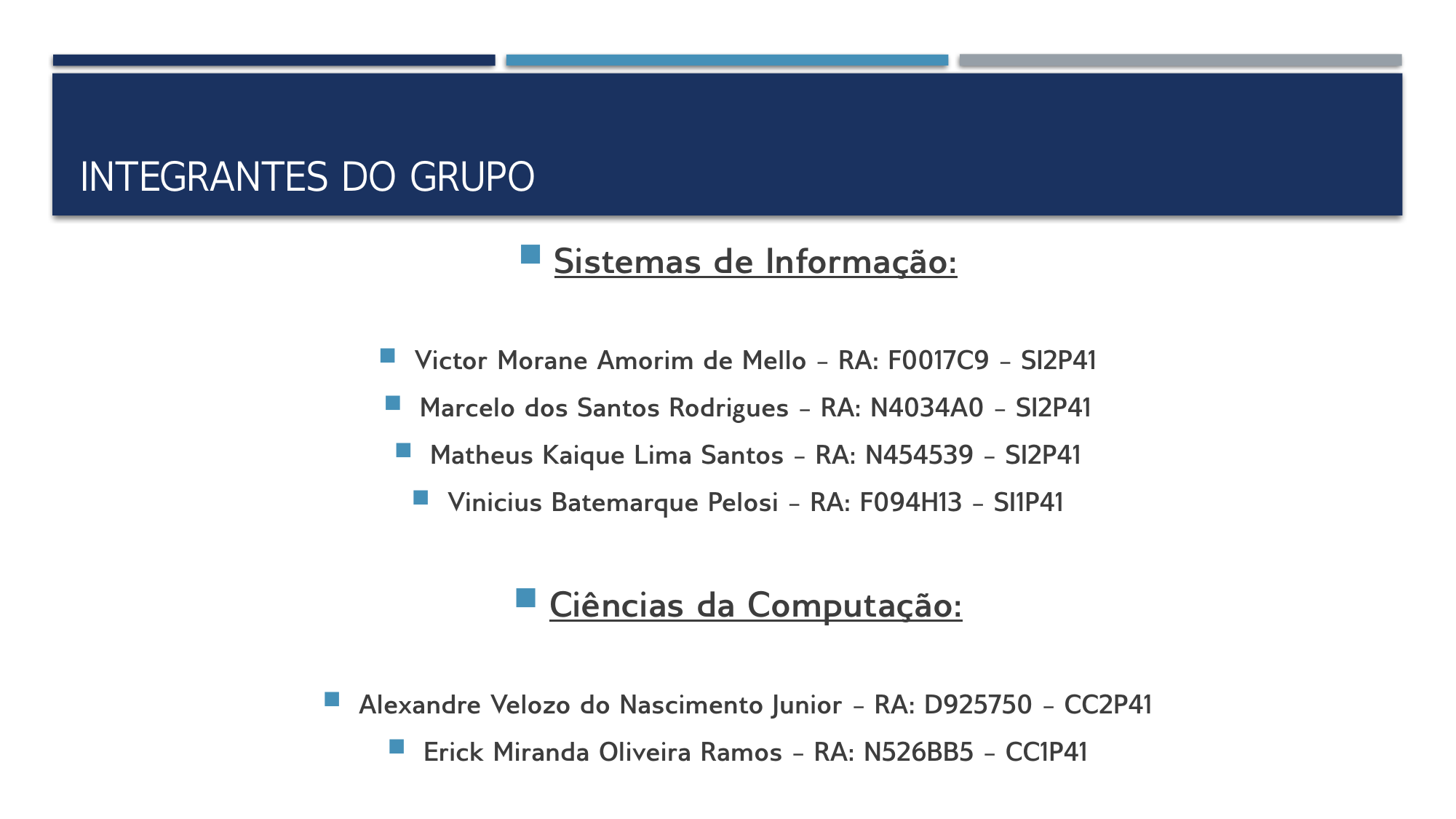

# INTEGRANTES DO GRUPO
Sistemas de Informação:

Victor Morane Amorim de Mello – RA: F0017C9 – SI2P41
Marcelo dos Santos Rodrigues – RA: N4034A0 – SI2P41
Matheus Kaique Lima Santos – RA: N454539 – SI2P41
Vinicius Batemarque Pelosi – RA: F094H13 – SI1P41

Ciências da Computação:

Alexandre Velozo do Nascimento Junior – RA: D925750 – CC2P41
Erick Miranda Oliveira Ramos – RA: N526BB5 – CC1P41